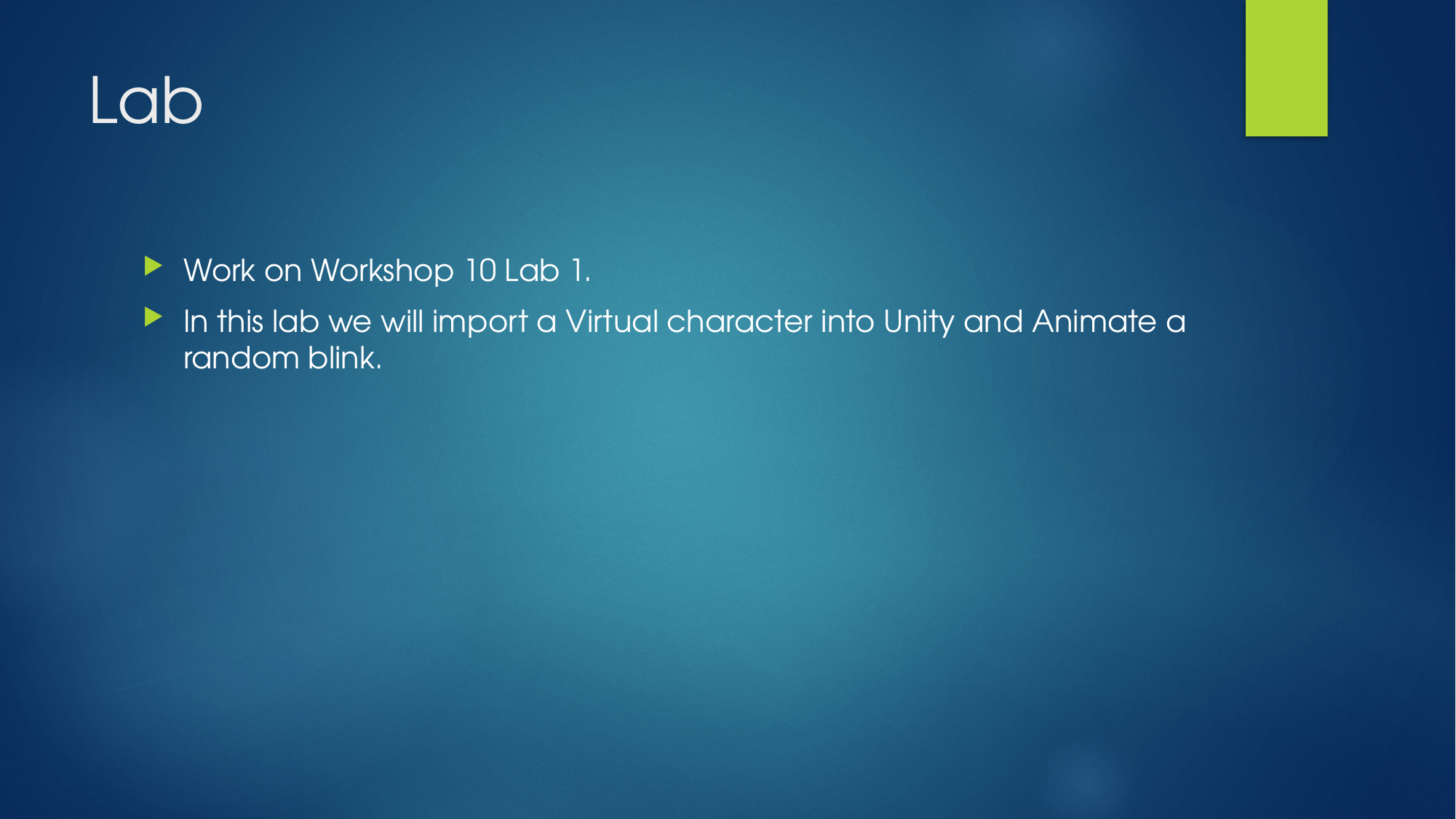

# Lab
Work on Workshop 10 Lab 1.
In this lab we will import a Virtual character into Unity and Animate a random blink.